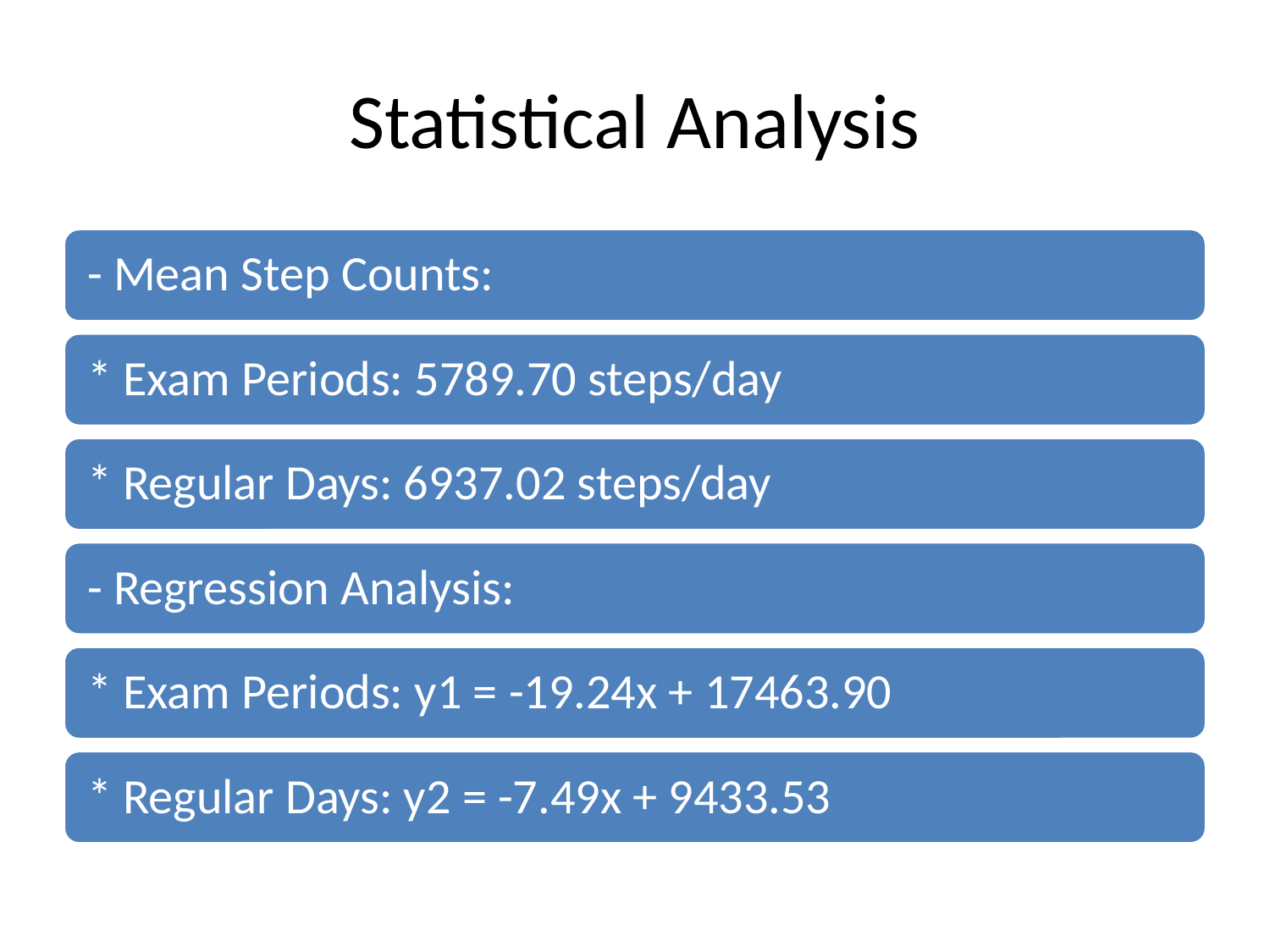

# Statistical Analysis
- Mean Step Counts:
* Exam Periods: 5789.70 steps/day
* Regular Days: 6937.02 steps/day
- Regression Analysis:
* Exam Periods: y1 = -19.24x + 17463.90
* Regular Days: y2 = -7.49x + 9433.53